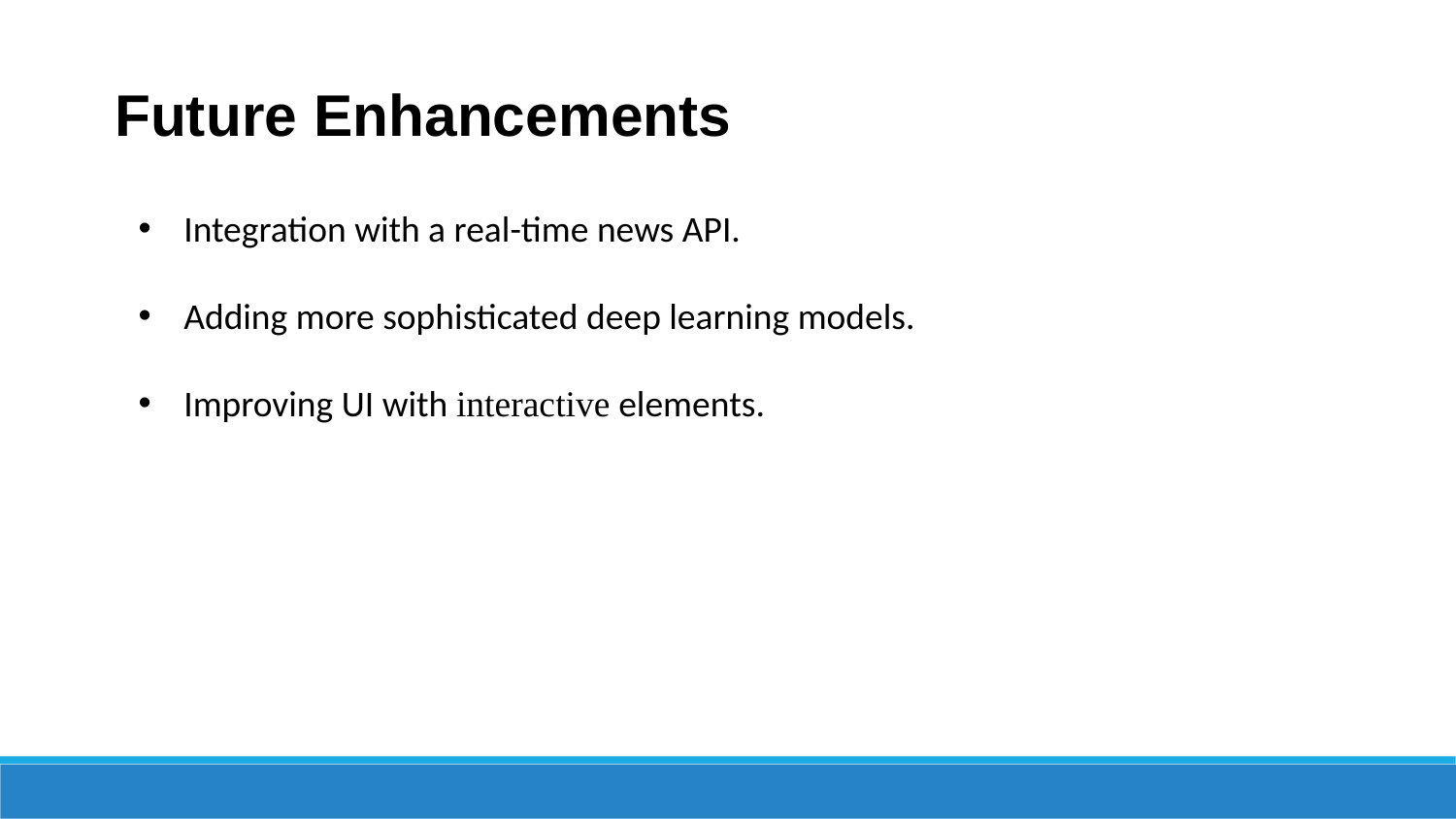

Future Enhancements
Integration with a real-time news API.

Adding more sophisticated deep learning models.

Improving UI with interactive elements.